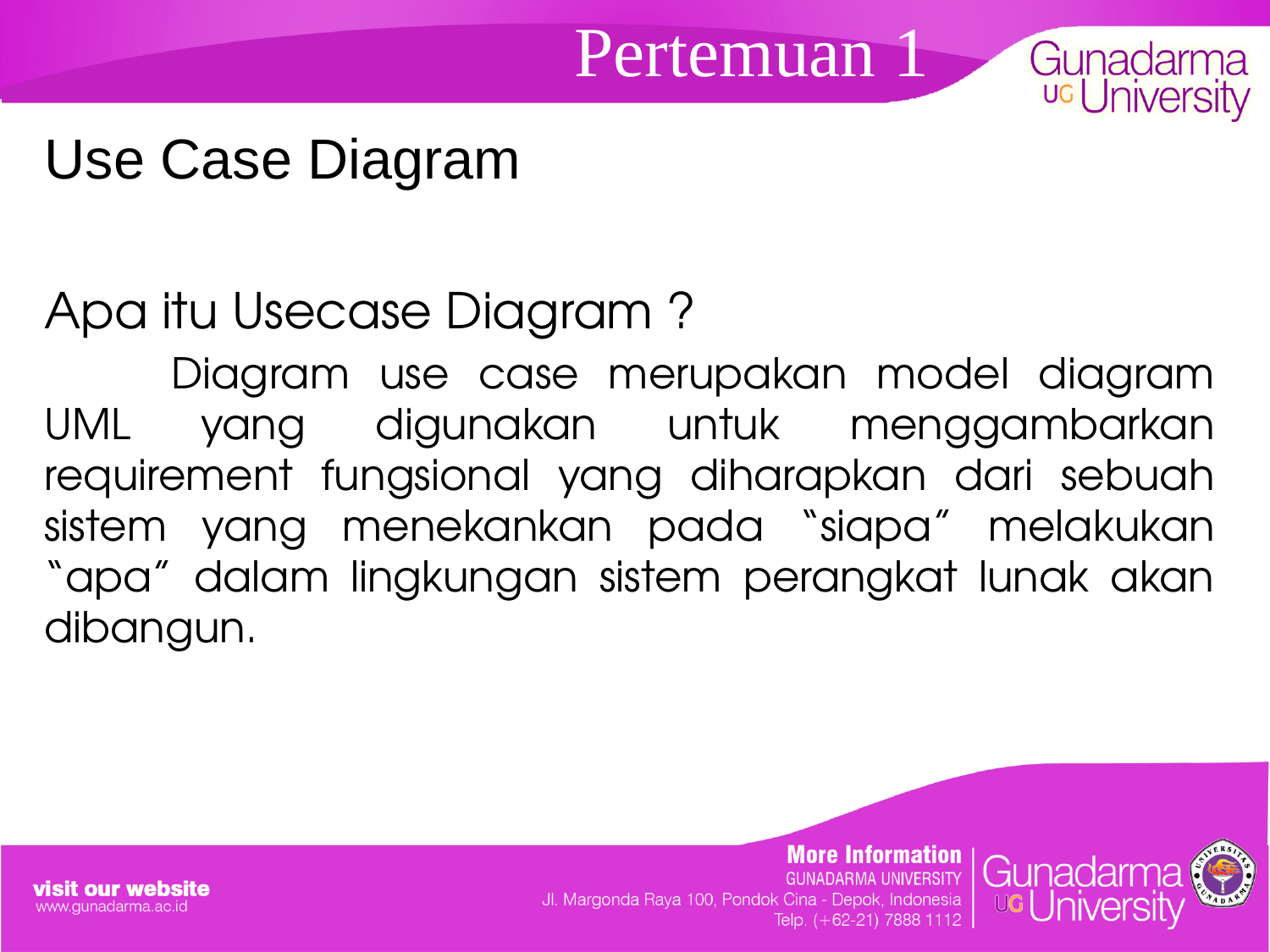

# Pertemuan 1
Use Case Diagram

Apa itu Usecase Diagram ?
	Diagram use case merupakan model diagram UML yang digunakan untuk menggambarkan requirement fungsional yang diharapkan dari sebuah sistem yang menekankan pada “siapa” melakukan “apa” dalam lingkungan sistem perangkat lunak akan dibangun.